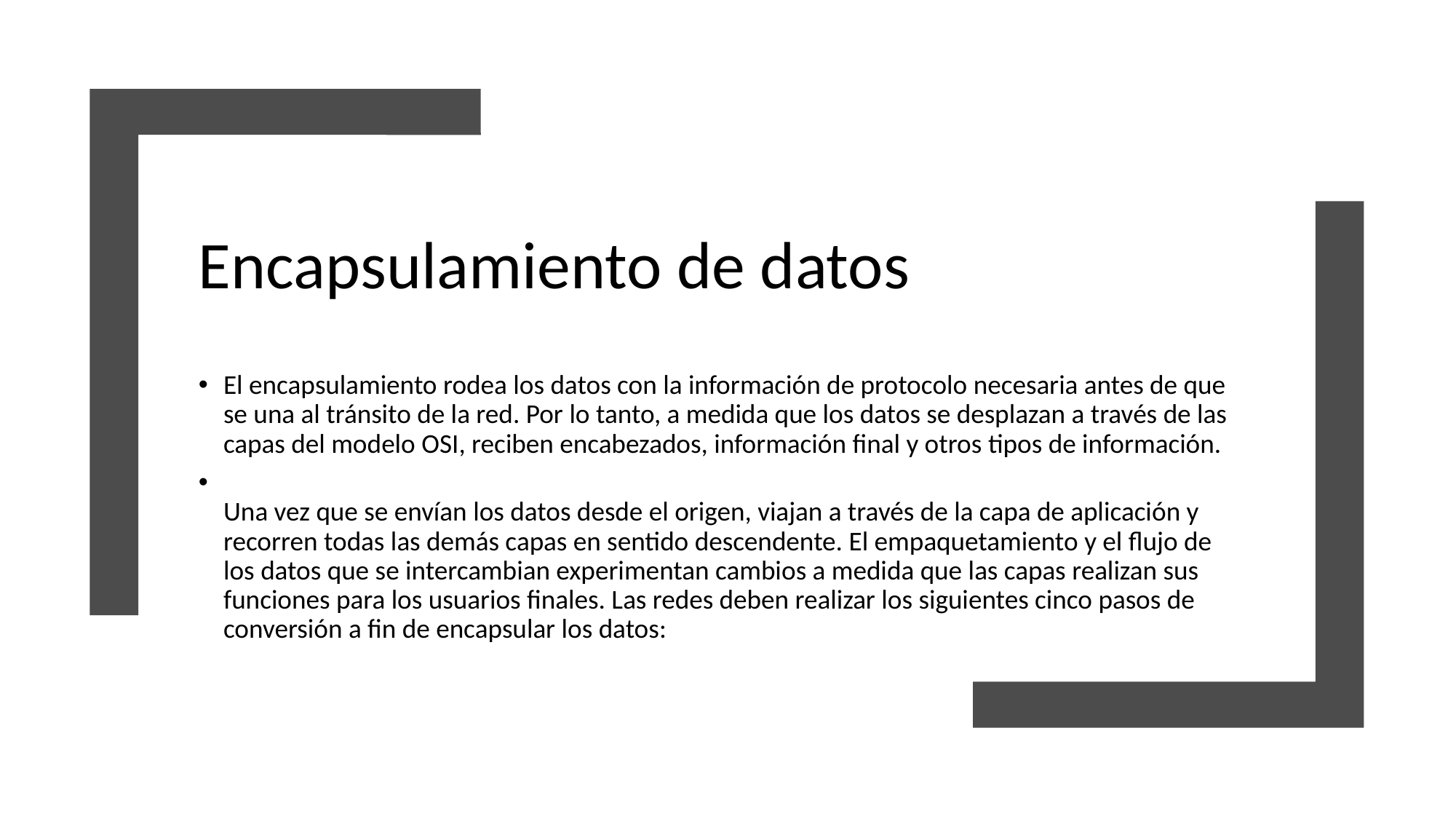

# Encapsulamiento de datos

El encapsulamiento rodea los datos con la información de protocolo necesaria antes de que se una al tránsito de la red. Por lo tanto, a medida que los datos se desplazan a través de las capas del modelo OSI, reciben encabezados, información final y otros tipos de información.
Una vez que se envían los datos desde el origen, viajan a través de la capa de aplicación y recorren todas las demás capas en sentido descendente. El empaquetamiento y el flujo de los datos que se intercambian experimentan cambios a medida que las capas realizan sus funciones para los usuarios finales. Las redes deben realizar los siguientes cinco pasos de conversión a fin de encapsular los datos: